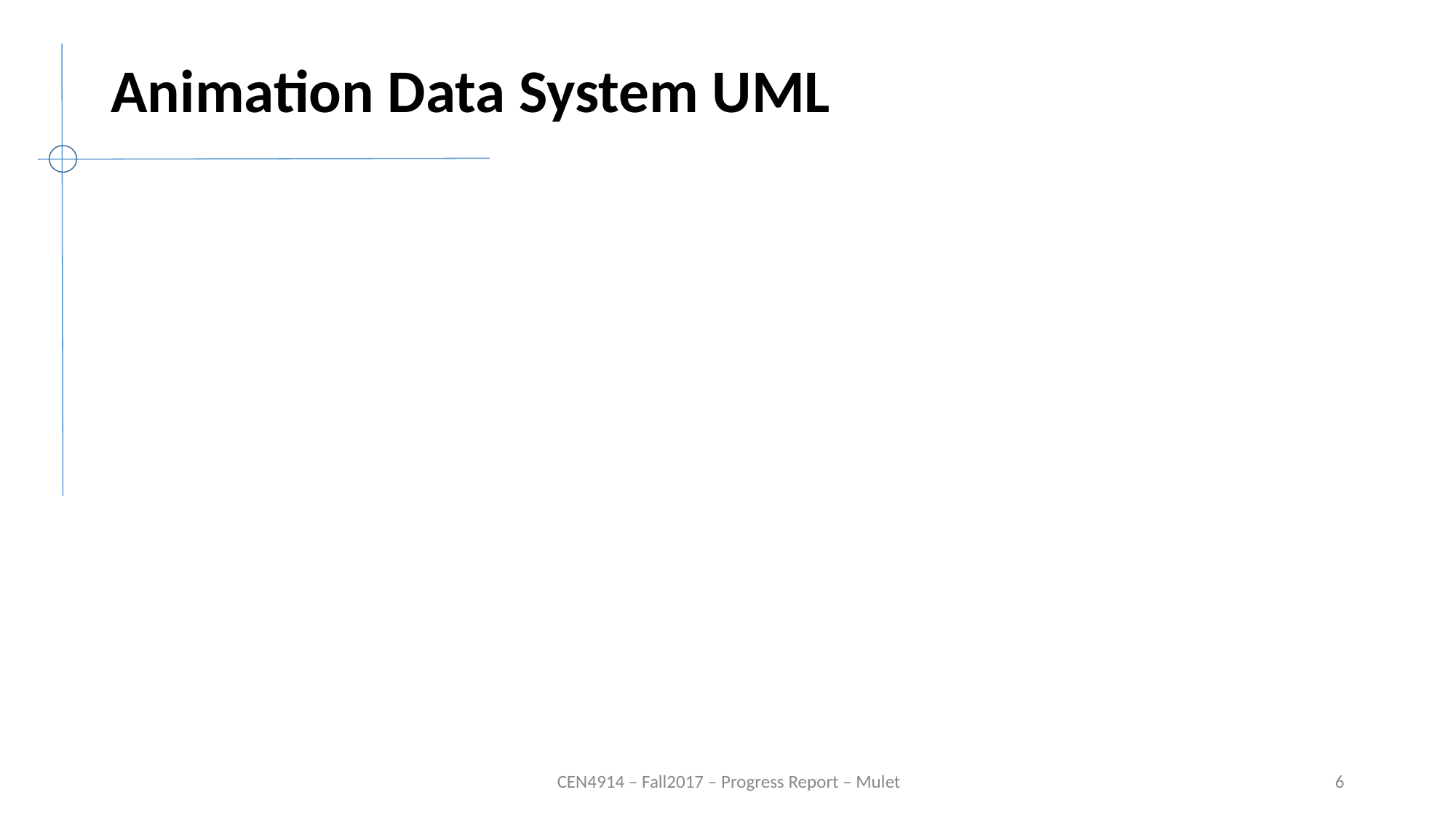

# Animation Data System UML

CEN4914 – Fall2017 – Progress Report – Mulet
6